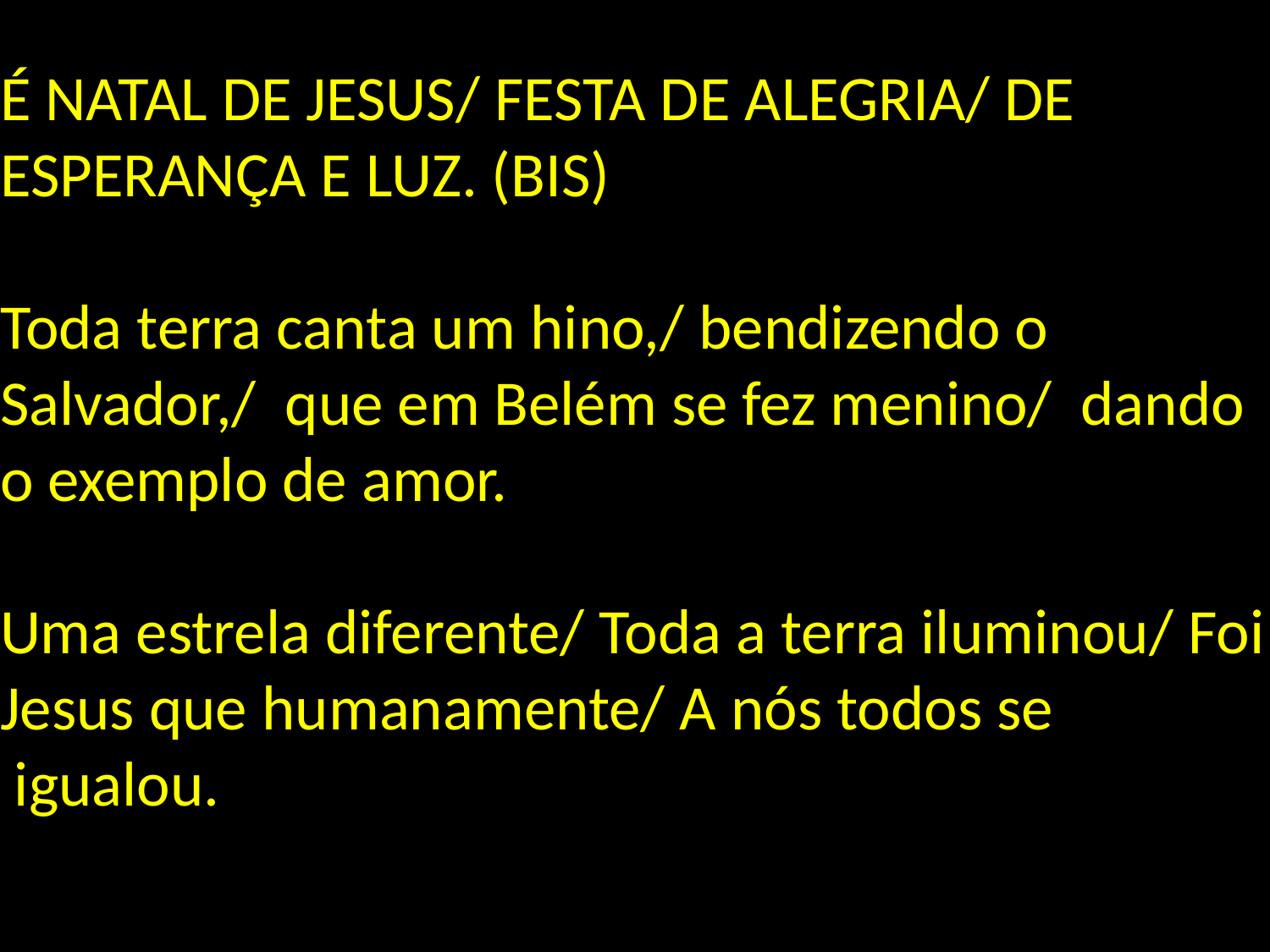

# É NATAL DE JESUS/ FESTA DE ALEGRIA/ DE ESPERANÇA E LUZ. (BIS) Toda terra canta um hino,/ bendizendo o Salvador,/  que em Belém se fez menino/  dando o exemplo de amor. Uma estrela diferente/ Toda a terra iluminou/ Foi Jesus que humanamente/ A nós todos se igualou.